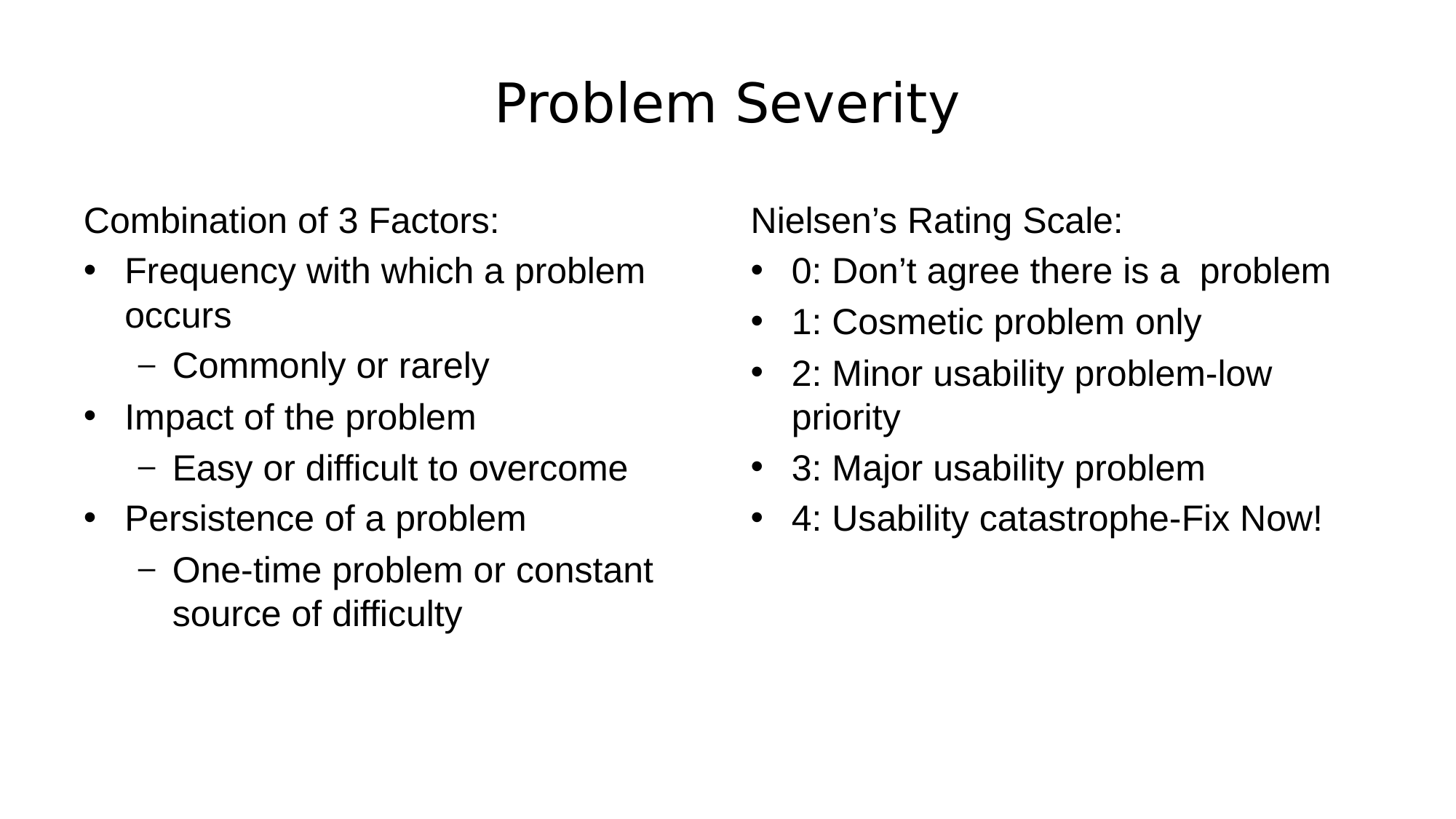

# Problem Severity
Combination of 3 Factors:
Frequency with which a problem occurs
Commonly or rarely
Impact of the problem
Easy or difficult to overcome
Persistence of a problem
One-time problem or constant source of difficulty
Nielsen’s Rating Scale:
0: Don’t agree there is a  problem
1: Cosmetic problem only
2: Minor usability problem-low priority
3: Major usability problem
4: Usability catastrophe-Fix Now!